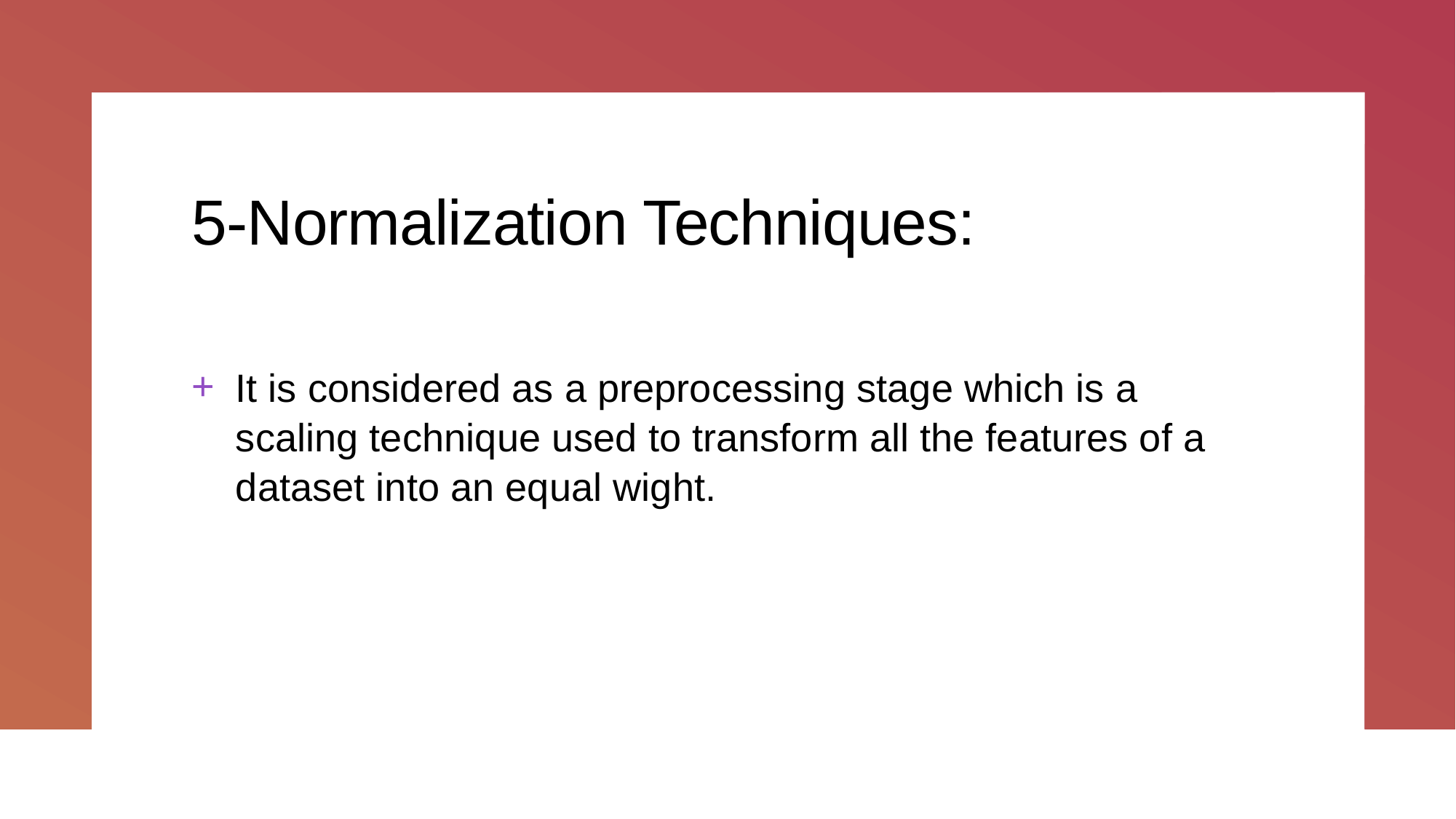

# 5-Normalization Techniques:
It is considered as a preprocessing stage which is a scaling technique used to transform all the features of a dataset into an equal wight.